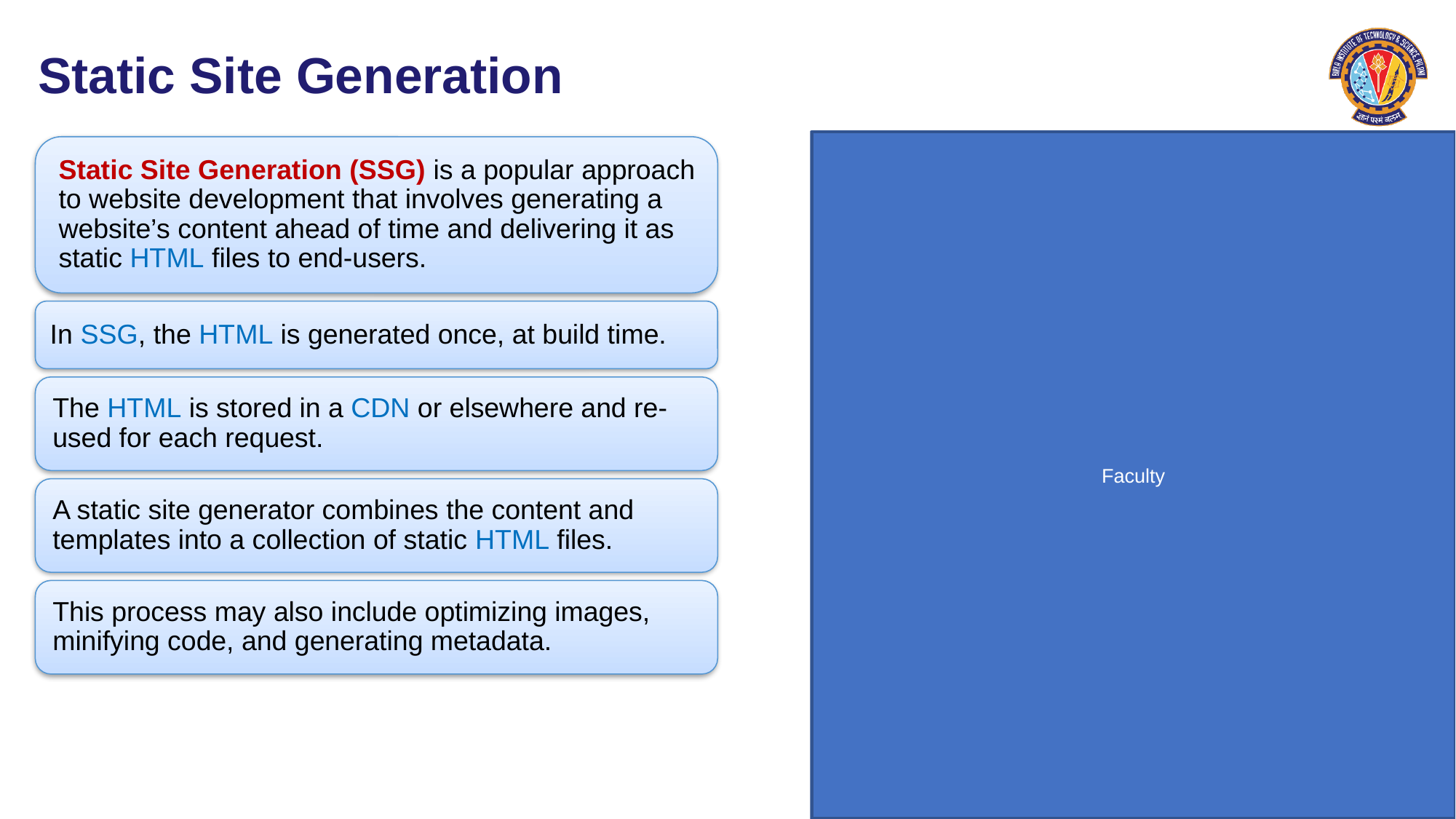

# Static Site Generation
Static Site Generation (SSG) is a popular approach to website development that involves generating a website’s content ahead of time and delivering it as static HTML files to end-users.
In SSG, the HTML is generated once, at build time.
The HTML is stored in a CDN or elsewhere and re-used for each request.
A static site generator combines the content and templates into a collection of static HTML files.
This process may also include optimizing images, minifying code, and generating metadata.